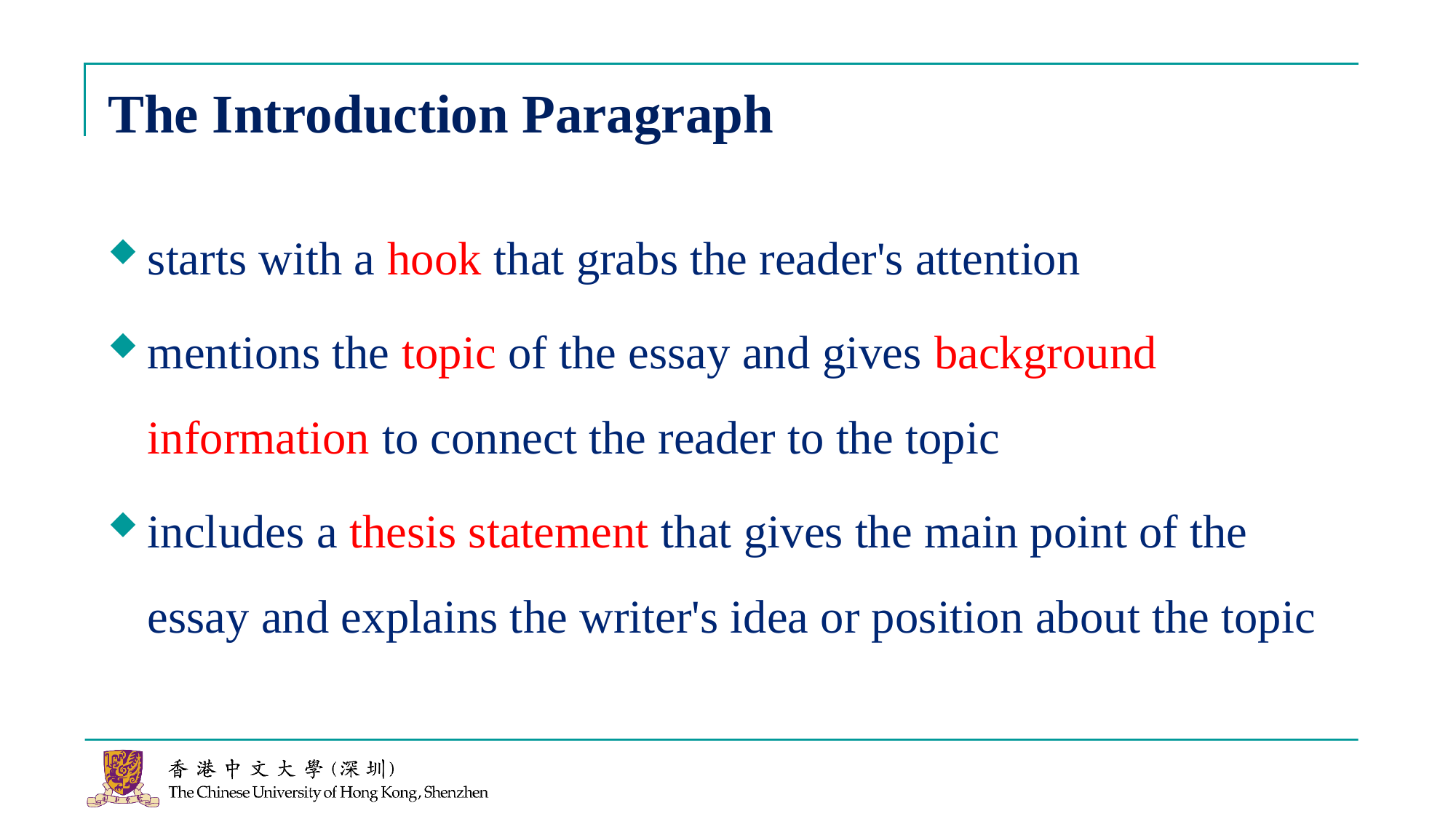

# The Introduction Paragraph
starts with a hook that grabs the reader's attention
mentions the topic of the essay and gives background information to connect the reader to the topic
includes a thesis statement that gives the main point of the essay and explains the writer's idea or position about the topic